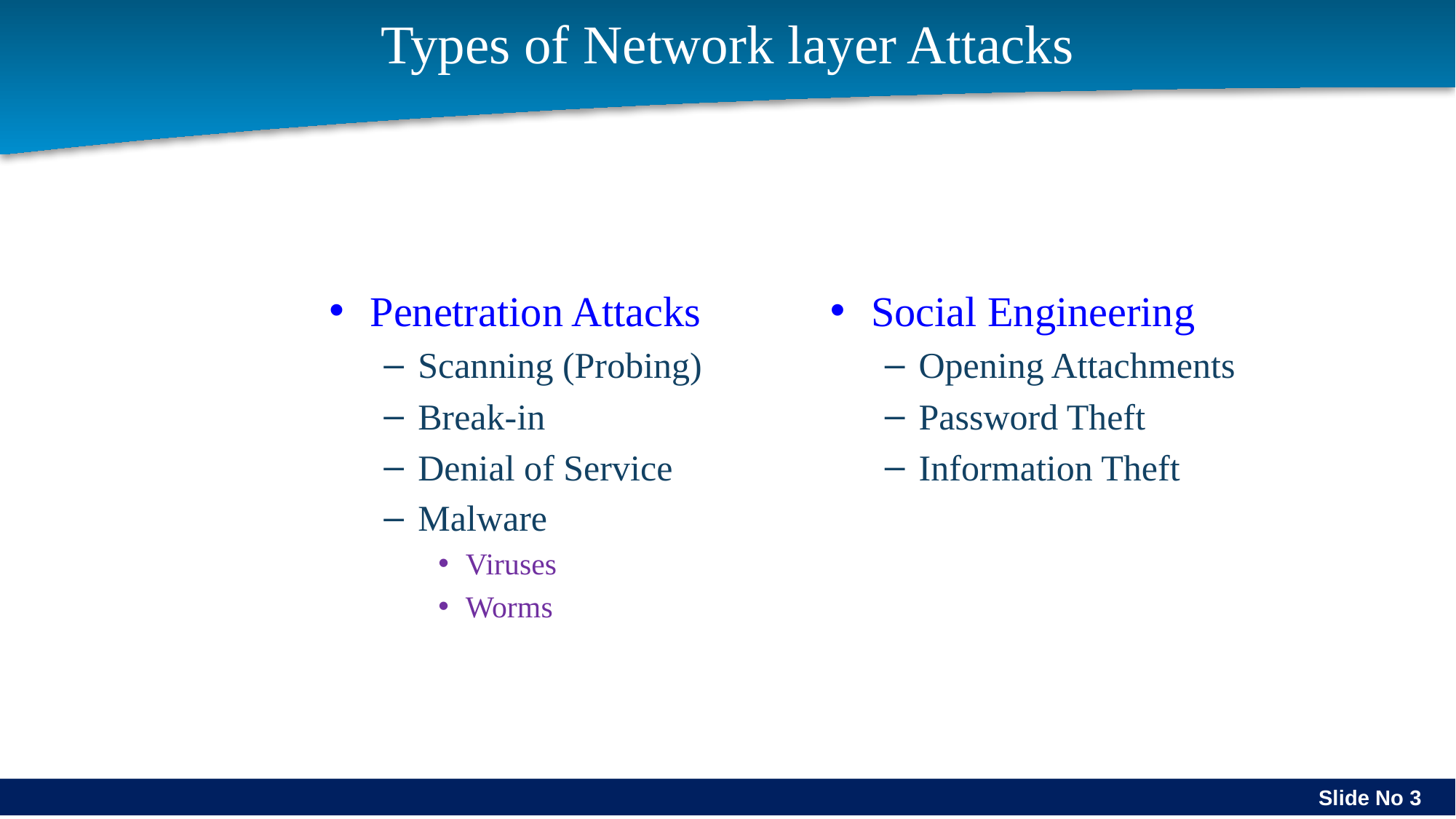

# Types of Network layer Attacks
Penetration Attacks
Scanning (Probing)
Break-in
Denial of Service
Malware
Viruses
Worms
Social Engineering
Opening Attachments
Password Theft
Information Theft